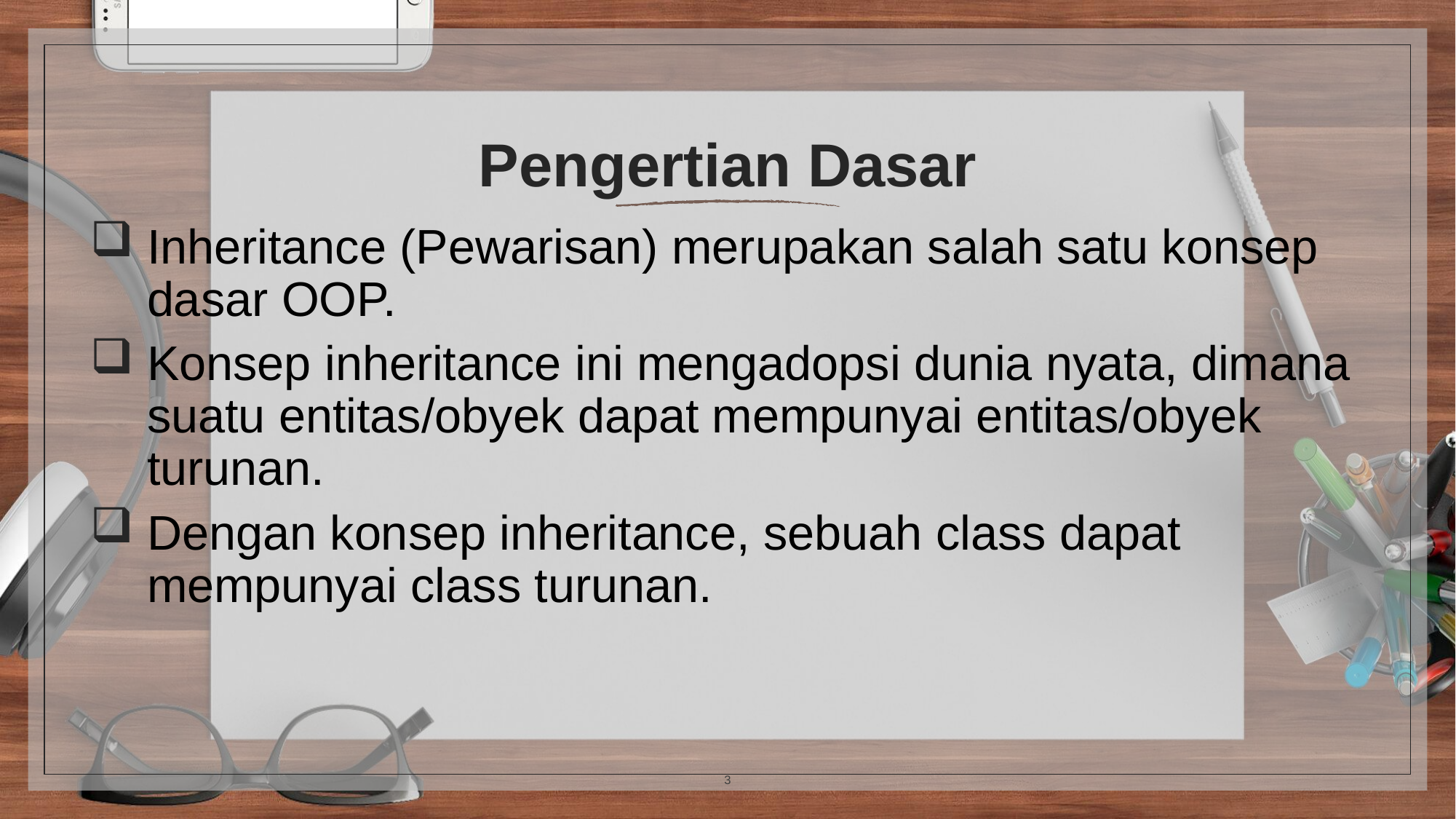

# Pengertian Dasar
Inheritance (Pewarisan) merupakan salah satu konsep dasar OOP.
Konsep inheritance ini mengadopsi dunia nyata, dimana suatu entitas/obyek dapat mempunyai entitas/obyek turunan.
Dengan konsep inheritance, sebuah class dapat mempunyai class turunan.
3